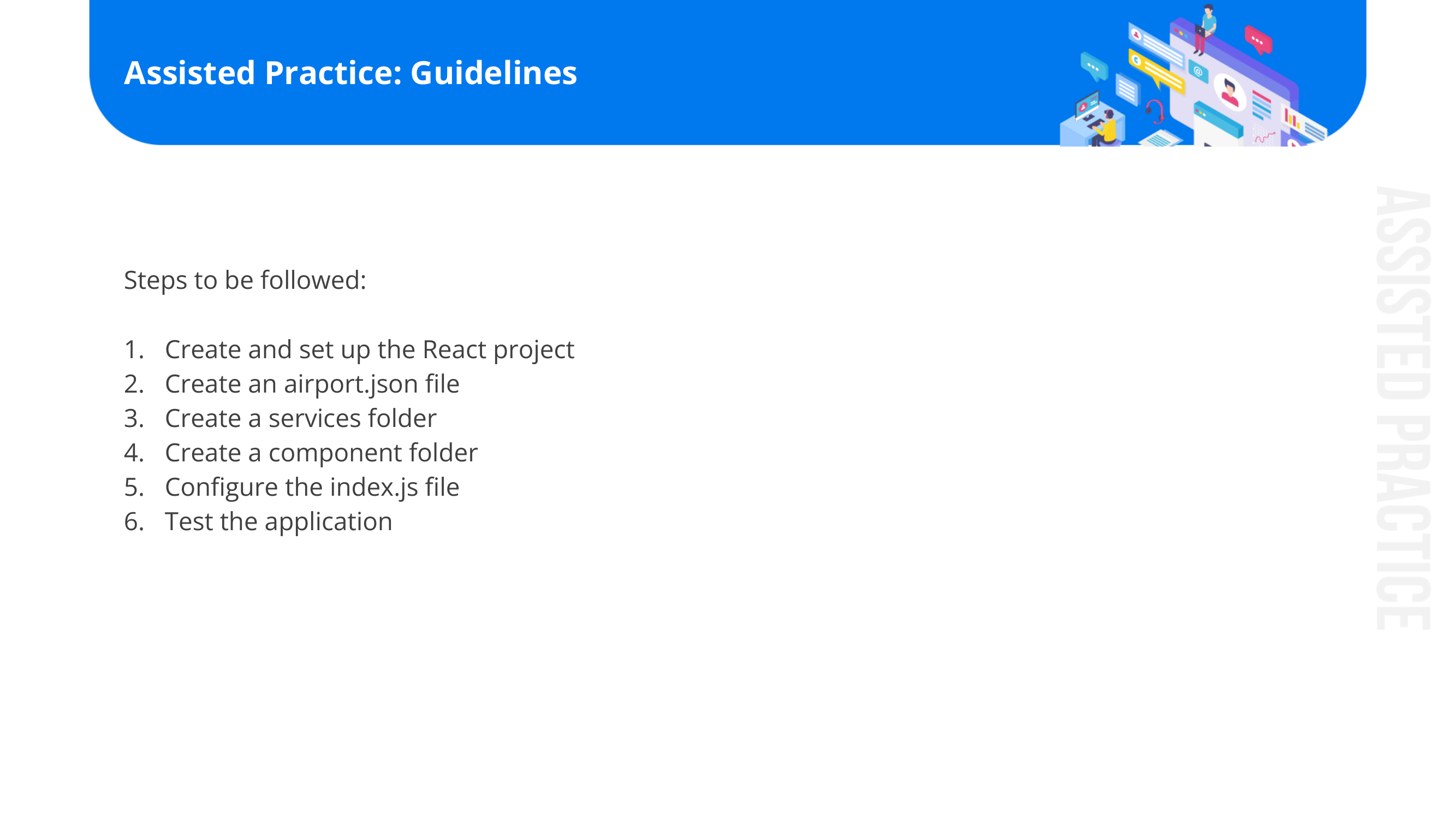

# Assisted Practice: Guidelines
Steps to be followed:

Create and set up the React project
Create an airport.json file
Create a services folder
Create a component folder
Configure the index.js file
Test the application